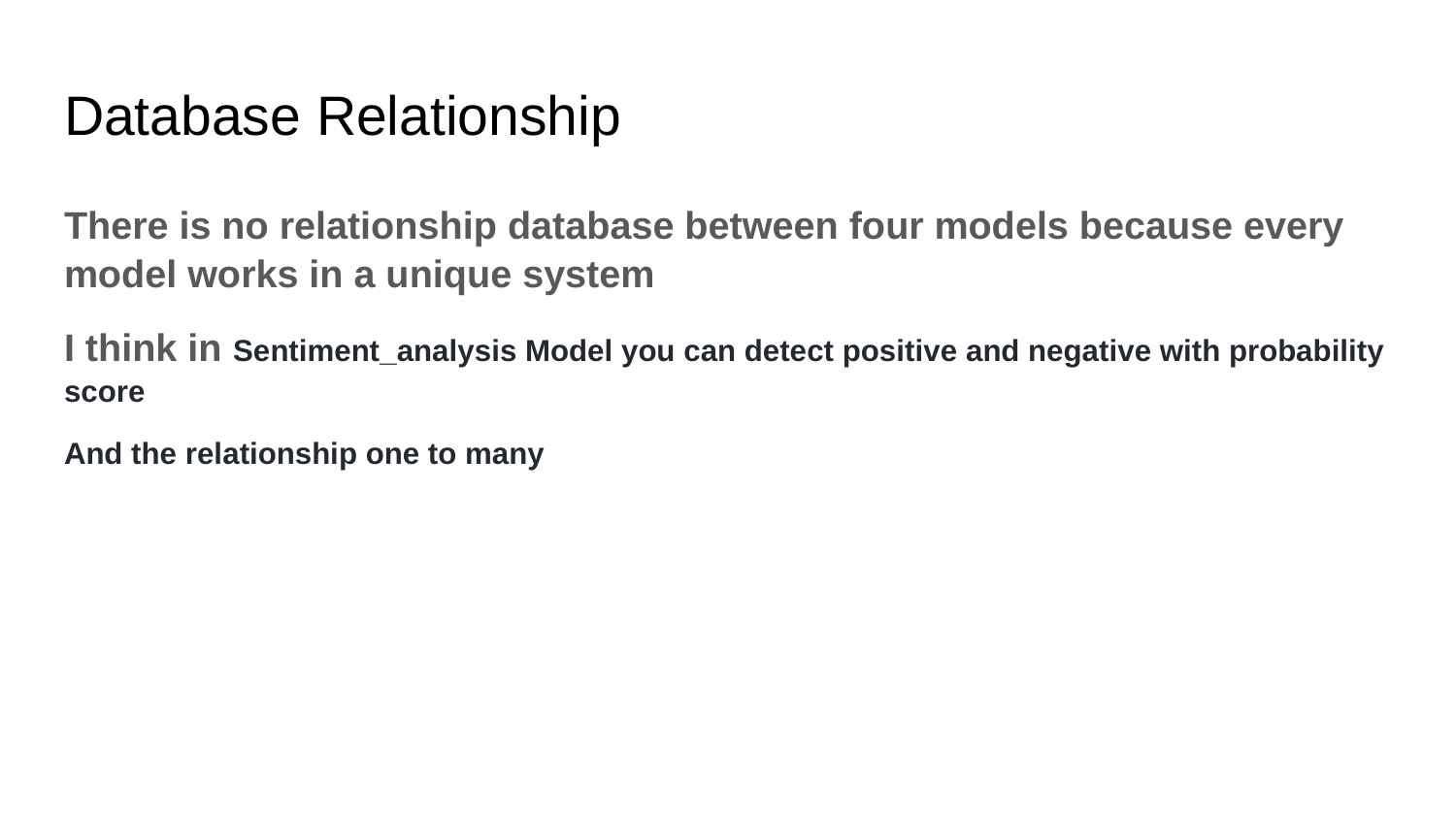

# Database Relationship
There is no relationship database between four models because every model works in a unique system
I think in Sentiment_analysis Model you can detect positive and negative with probability score
And the relationship one to many